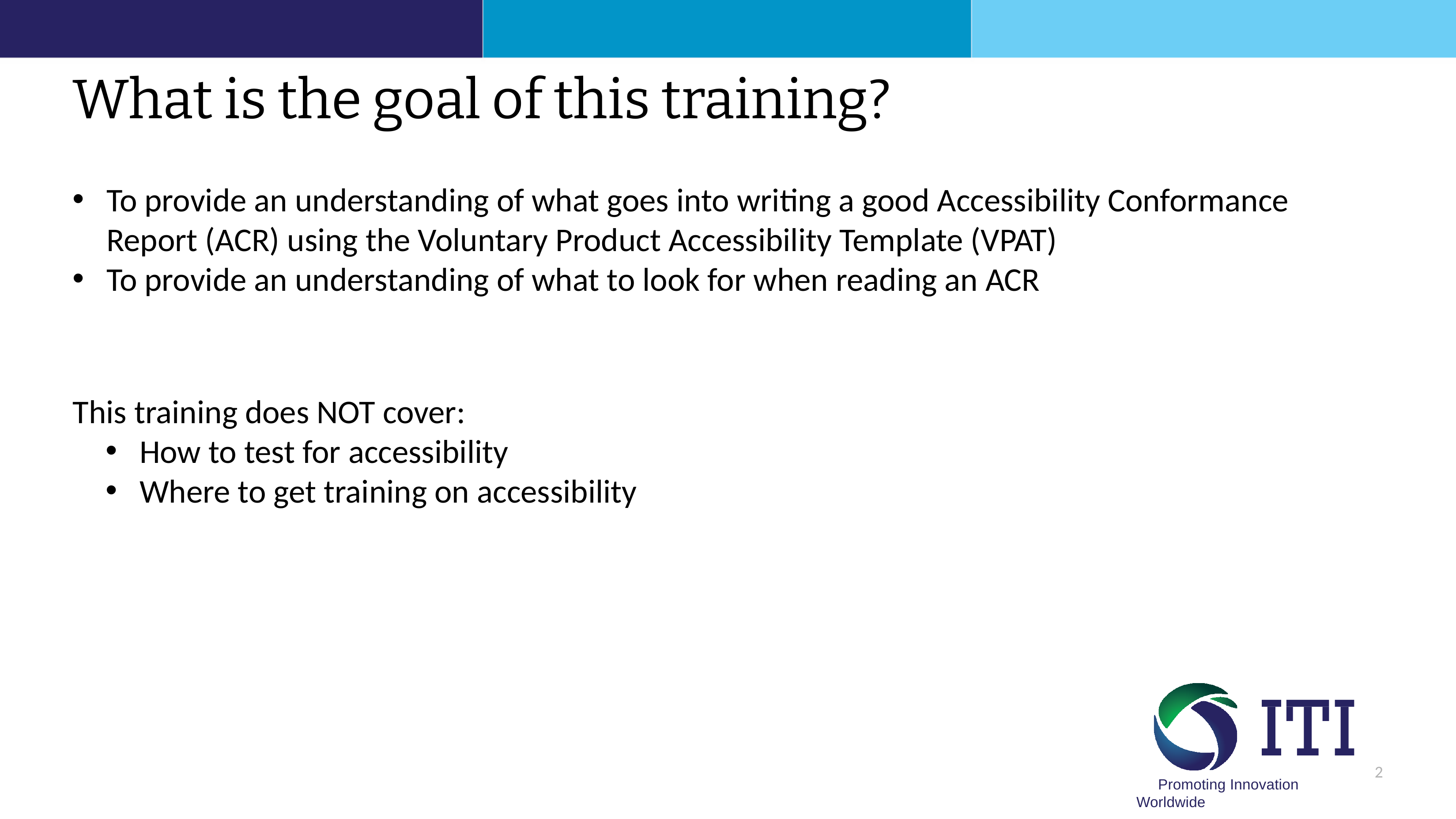

# What is the goal of this training?
To provide an understanding of what goes into writing a good Accessibility Conformance Report (ACR) using the Voluntary Product Accessibility Template (VPAT)
To provide an understanding of what to look for when reading an ACR

This training does NOT cover:
How to test for accessibility
Where to get training on accessibility
2
ITI Promoting Innovation Worldwide